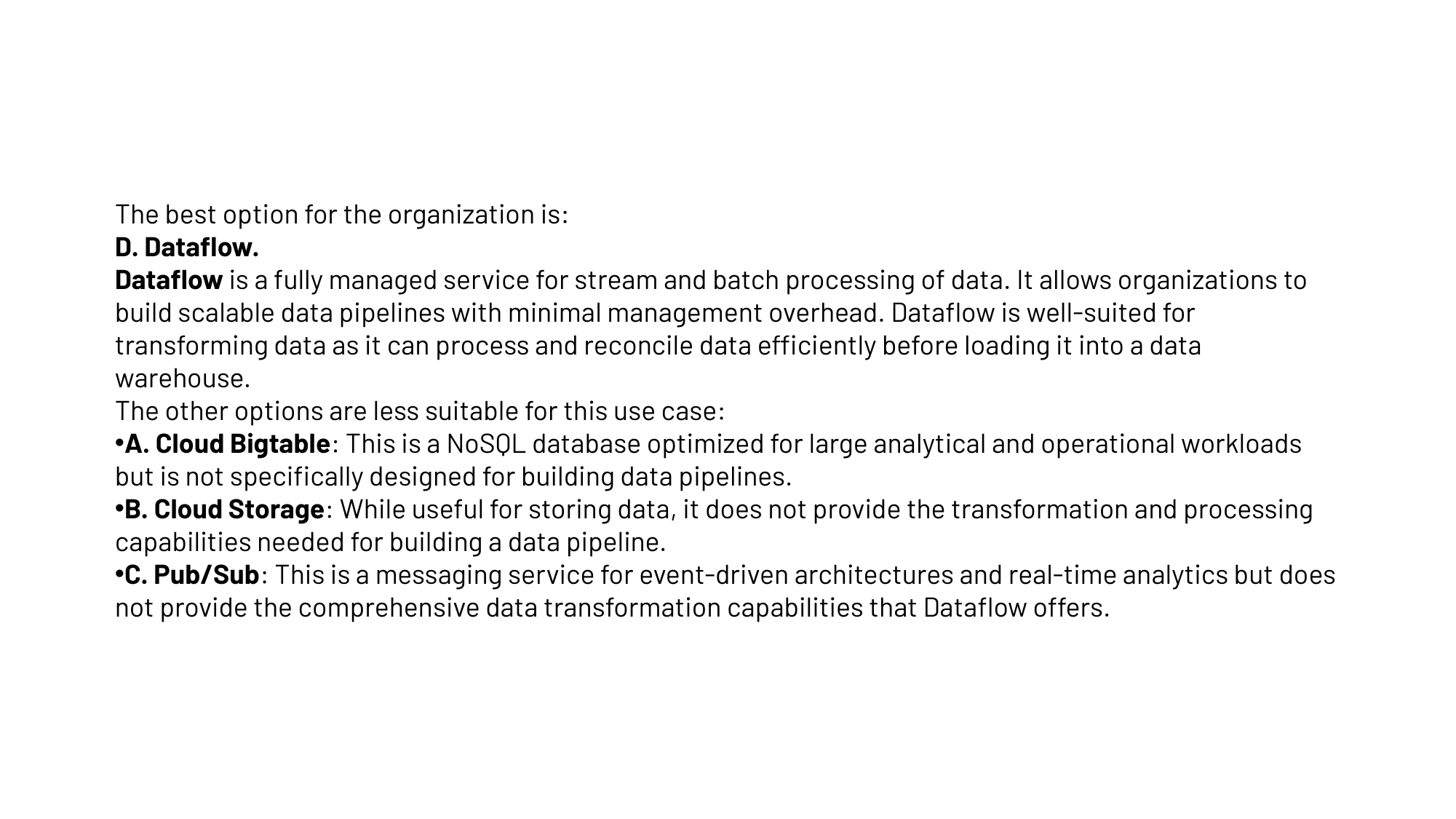

The best option for the organization is:
D. Dataflow.
Dataflow is a fully managed service for stream and batch processing of data. It allows organizations to build scalable data pipelines with minimal management overhead. Dataflow is well-suited for transforming data as it can process and reconcile data efficiently before loading it into a data warehouse.
The other options are less suitable for this use case:
A. Cloud Bigtable: This is a NoSQL database optimized for large analytical and operational workloads but is not specifically designed for building data pipelines.
B. Cloud Storage: While useful for storing data, it does not provide the transformation and processing capabilities needed for building a data pipeline.
C. Pub/Sub: This is a messaging service for event-driven architectures and real-time analytics but does not provide the comprehensive data transformation capabilities that Dataflow offers.